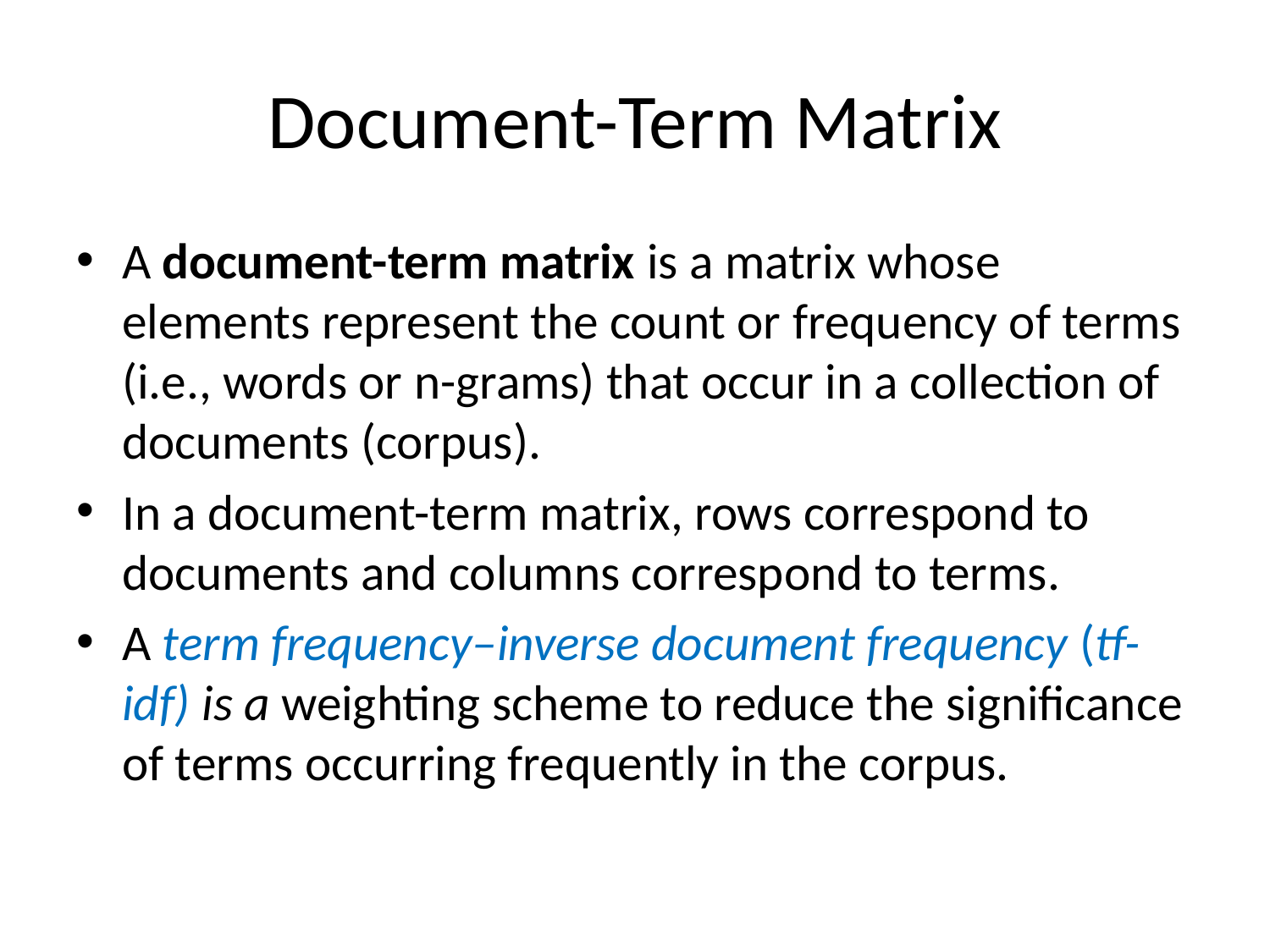

# Document-Term Matrix
A document-term matrix is a matrix whose elements represent the count or frequency of terms (i.e., words or n-grams) that occur in a collection of documents (corpus).
In a document-term matrix, rows correspond to documents and columns correspond to terms.
A term frequency–inverse document frequency (tf-idf) is a weighting scheme to reduce the significance of terms occurring frequently in the corpus.